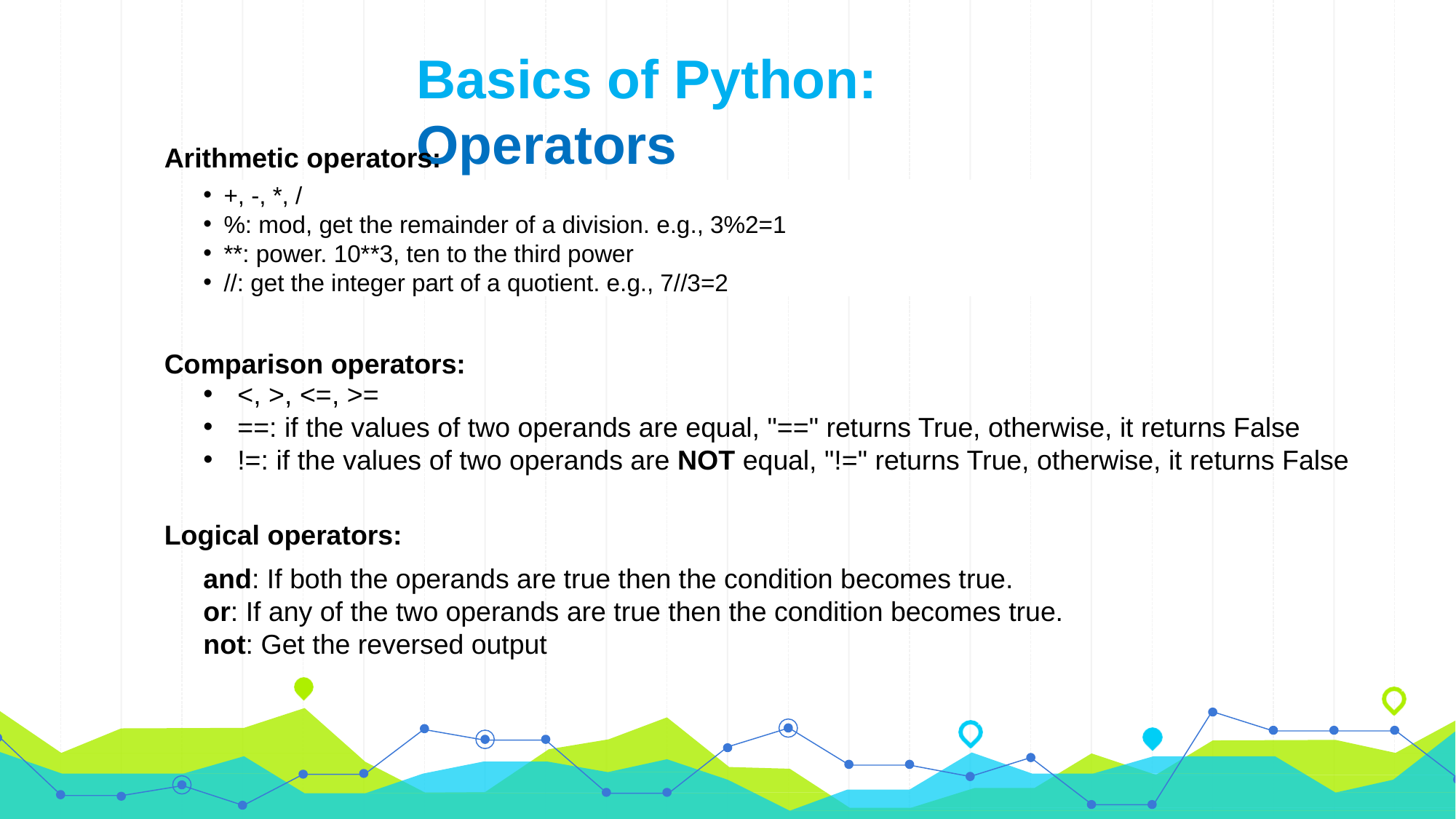

Basics of Python: Operators
Arithmetic operators:
+, -, *, /
%: mod, get the remainder of a division. e.g., 3%2=1
**: power. 10**3, ten to the third power
//: get the integer part of a quotient. e.g., 7//3=2
Comparison operators:
<, >, <=, >=
==: if the values of two operands are equal, "==" returns True, otherwise, it returns False
!=: if the values of two operands are NOT equal, "!=" returns True, otherwise, it returns False
Logical operators:
and: If both the operands are true then the condition becomes true.
or: If any of the two operands are true then the condition becomes true.
not: Get the reversed output